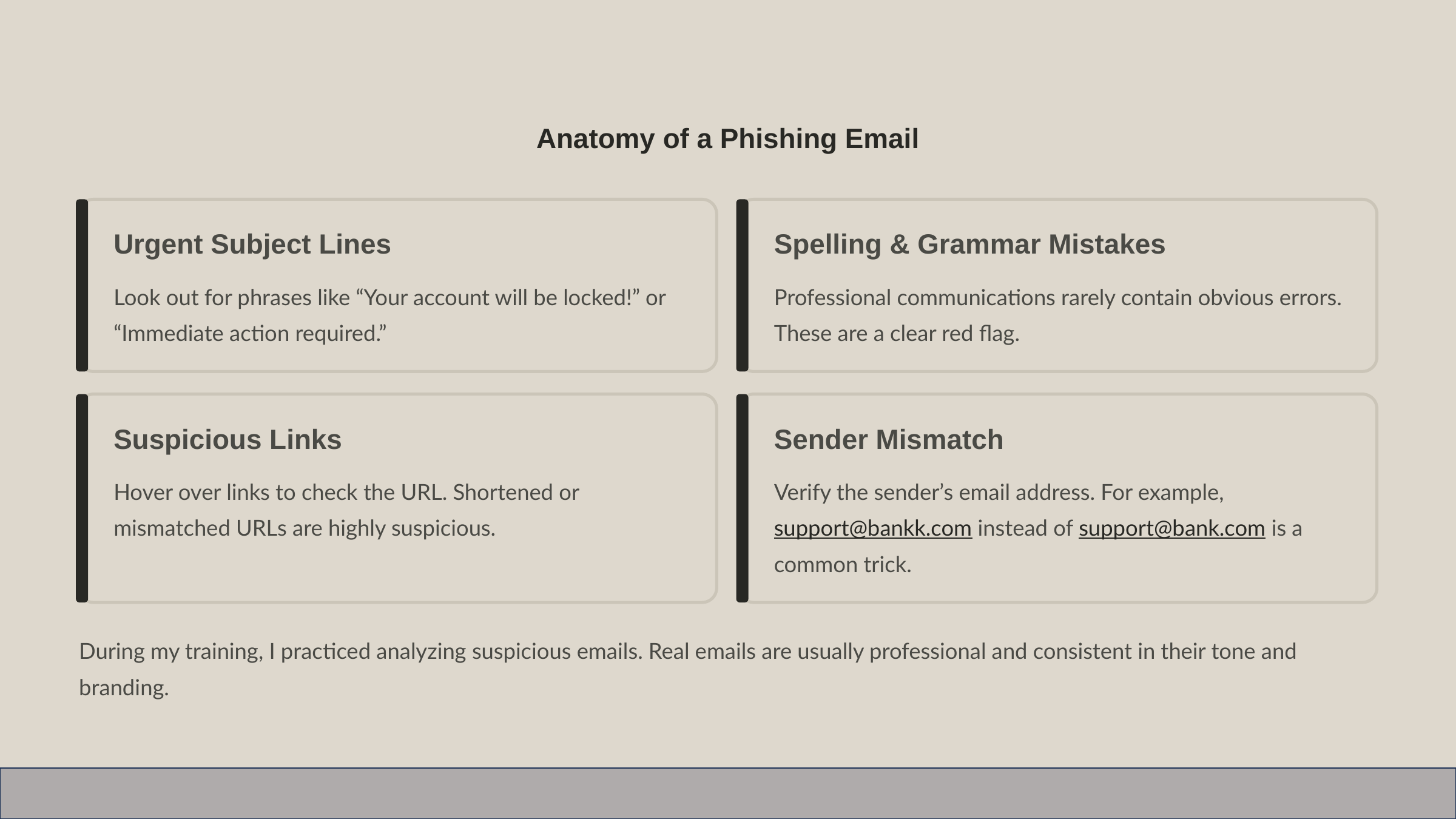

Anatomy of a Phishing Email

Urgent Subject Lines
Spelling & Grammar Mistakes
Look out for phrases like “Your account will be locked!” or “Immediate action required.”
Professional communications rarely contain obvious errors. These are a clear red flag.

Suspicious Links
Sender Mismatch
Hover over links to check the URL. Shortened or mismatched URLs are highly suspicious.
Verify the sender’s email address. For example, support@bankk.com instead of support@bank.com is a common trick.
During my training, I practiced analyzing suspicious emails. Real emails are usually professional and consistent in their tone and branding.